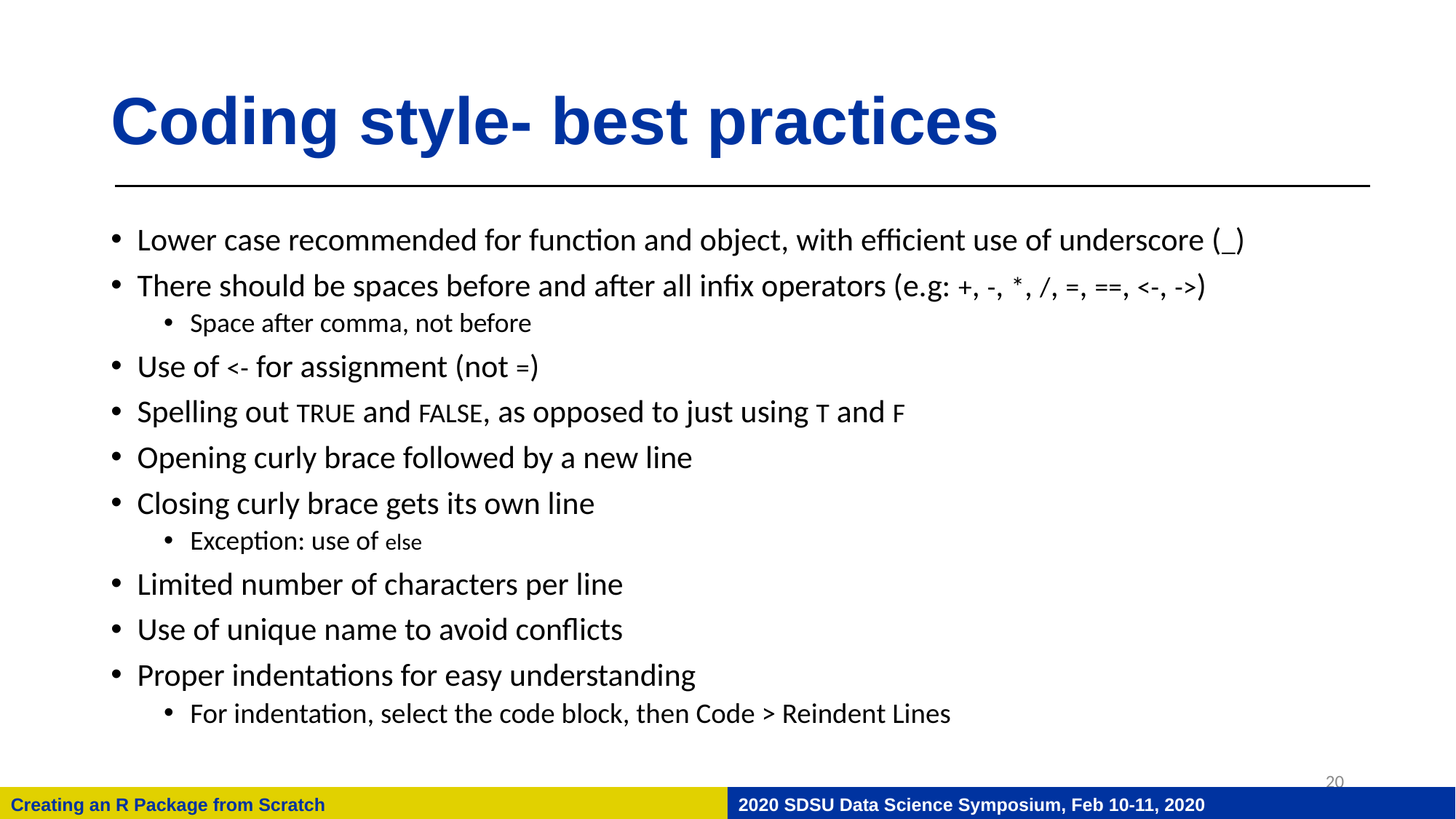

# Coding style- best practices

Lower case recommended for function and object, with efficient use of underscore (_)
There should be spaces before and after all infix operators (e.g: +, -, *, /, =, ==, <-, ->)
Space after comma, not before
Use of <- for assignment (not =)
Spelling out TRUE and FALSE, as opposed to just using T and F
Opening curly brace followed by a new line
Closing curly brace gets its own line
Exception: use of else
Limited number of characters per line
Use of unique name to avoid conflicts
Proper indentations for easy understanding
For indentation, select the code block, then Code > Reindent Lines
20
Creating an R Package from Scratch
2020 SDSU Data Science Symposium, Feb 10-11, 2020